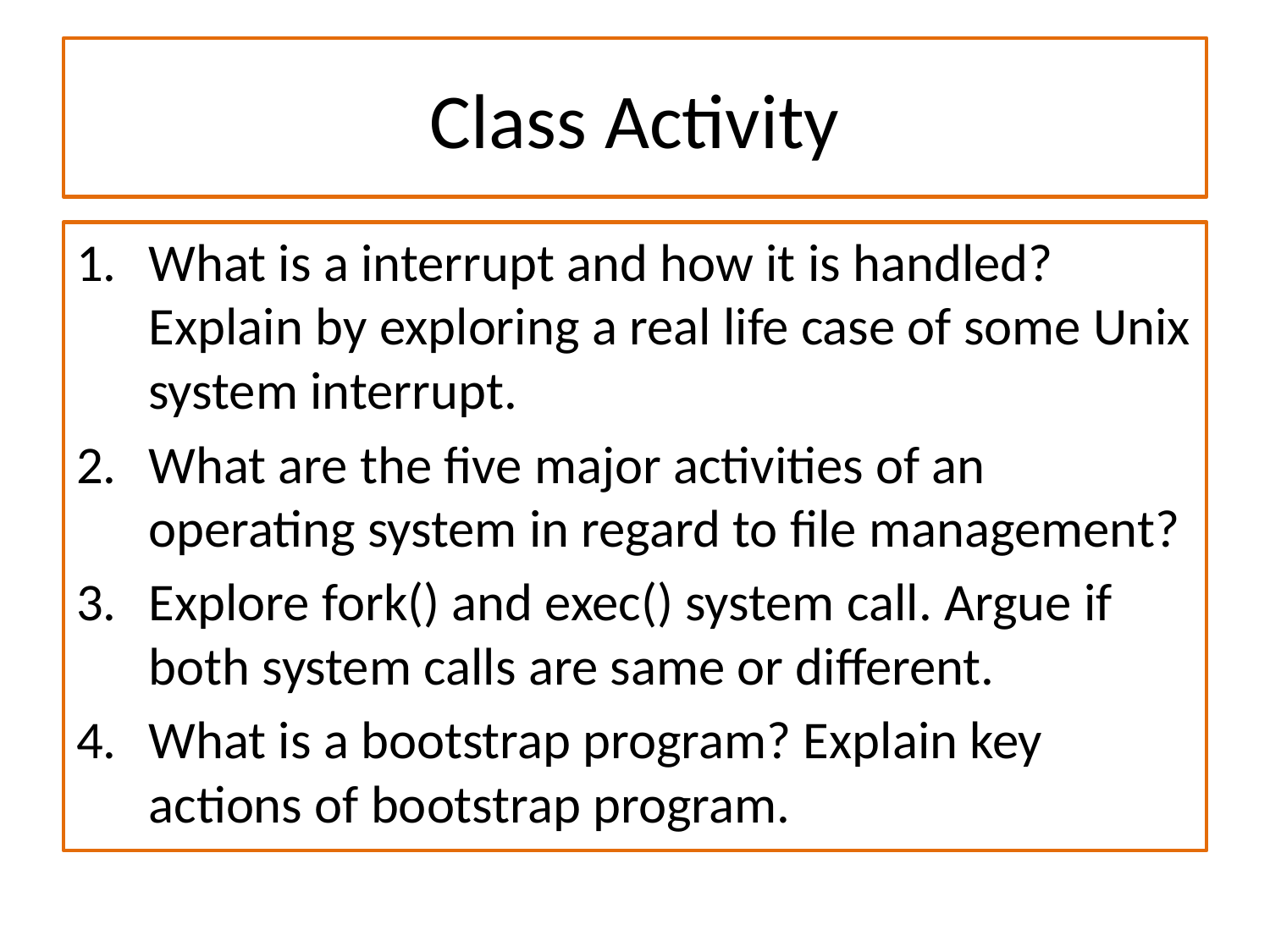

# Class Activity
What is a interrupt and how it is handled? Explain by exploring a real life case of some Unix system interrupt.
What are the five major activities of an operating system in regard to file management?
Explore fork() and exec() system call. Argue if both system calls are same or different.
What is a bootstrap program? Explain key actions of bootstrap program.